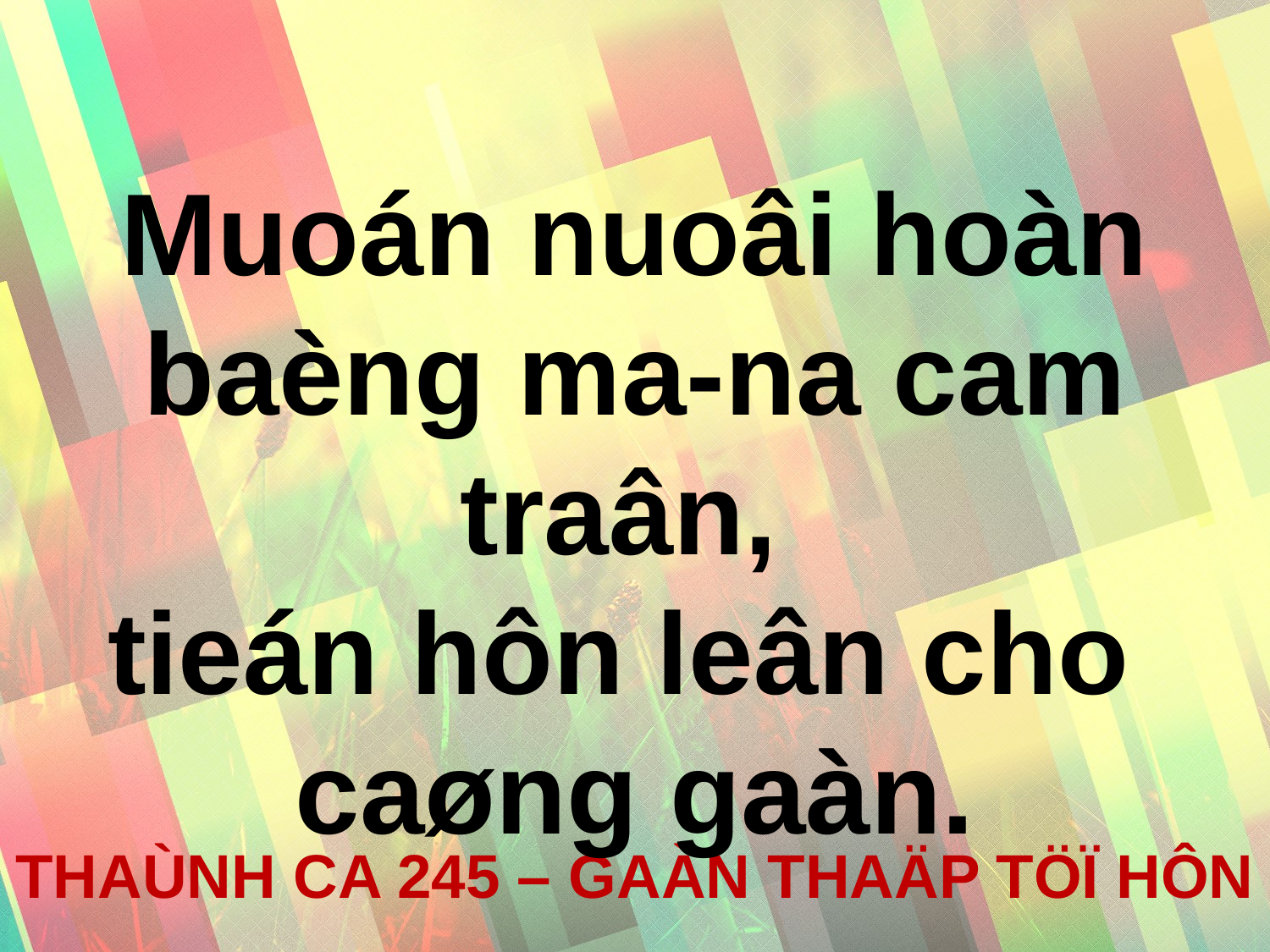

Muoán nuoâi hoàn baèng ma-na cam traân,
tieán hôn leân cho
caøng gaàn.
THAÙNH CA 245 – GAÀN THAÄP TÖÏ HÔN